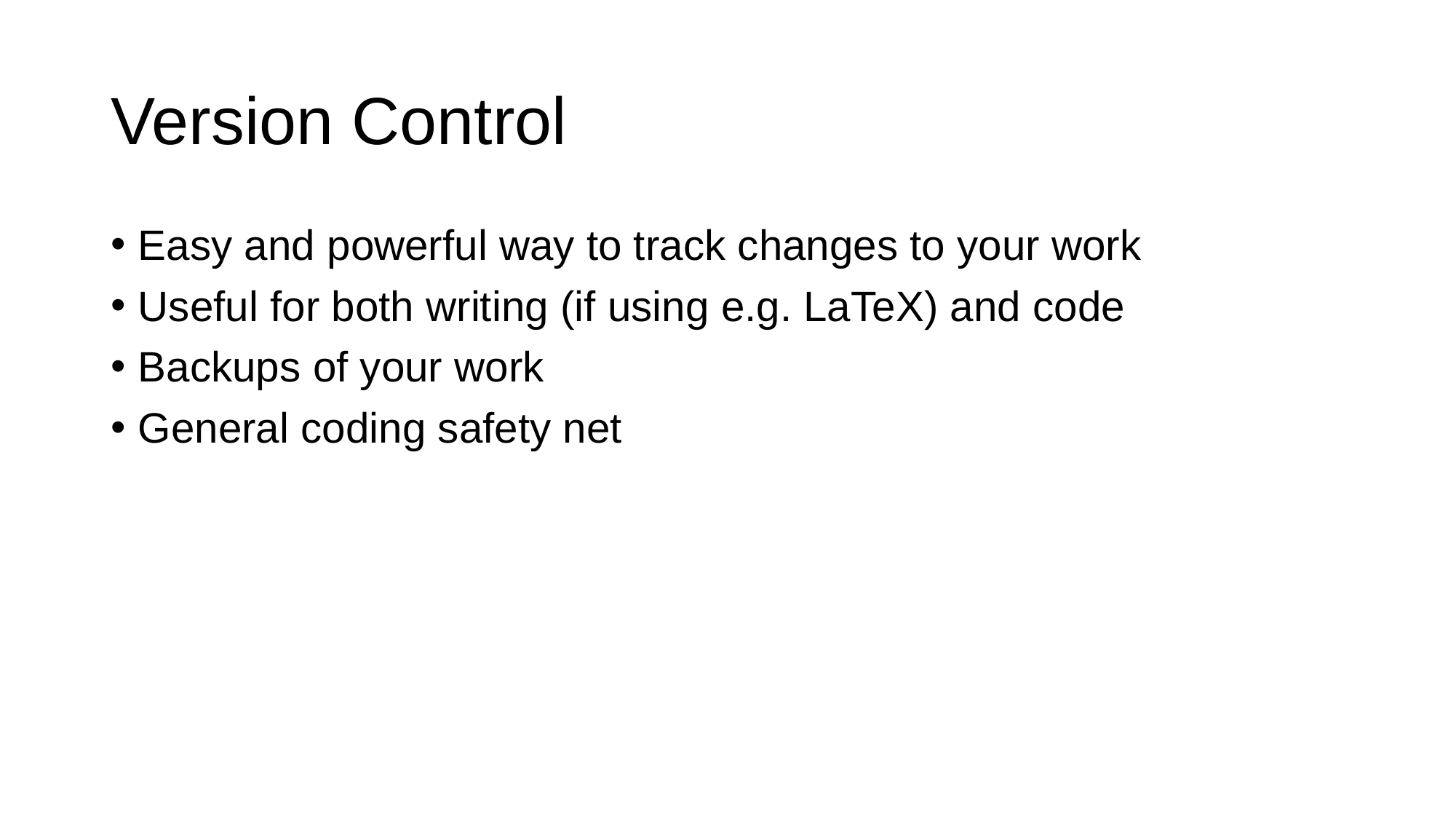

# Version Control
Easy and powerful way to track changes to your work
Useful for both writing (if using e.g. LaTeX) and code
Backups of your work
General coding safety net